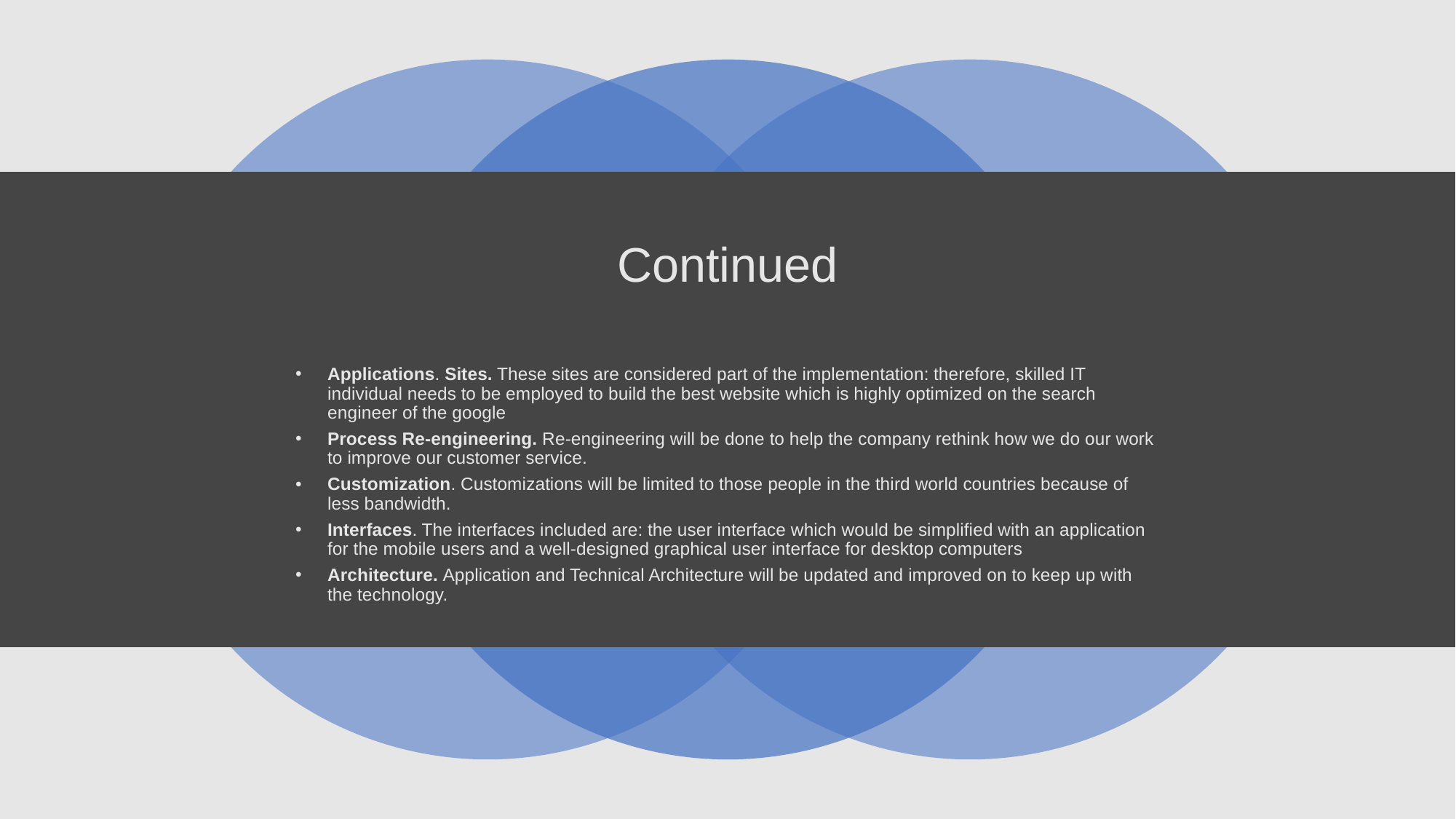

# Continued
Applications. Sites. These sites are considered part of the implementation: therefore, skilled IT individual needs to be employed to build the best website which is highly optimized on the search engineer of the google
Process Re-engineering. Re-engineering will be done to help the company rethink how we do our work to improve our customer service.
Customization. Customizations will be limited to those people in the third world countries because of less bandwidth.
Interfaces. The interfaces included are: the user interface which would be simplified with an application for the mobile users and a well-designed graphical user interface for desktop computers
Architecture. Application and Technical Architecture will be updated and improved on to keep up with the technology.